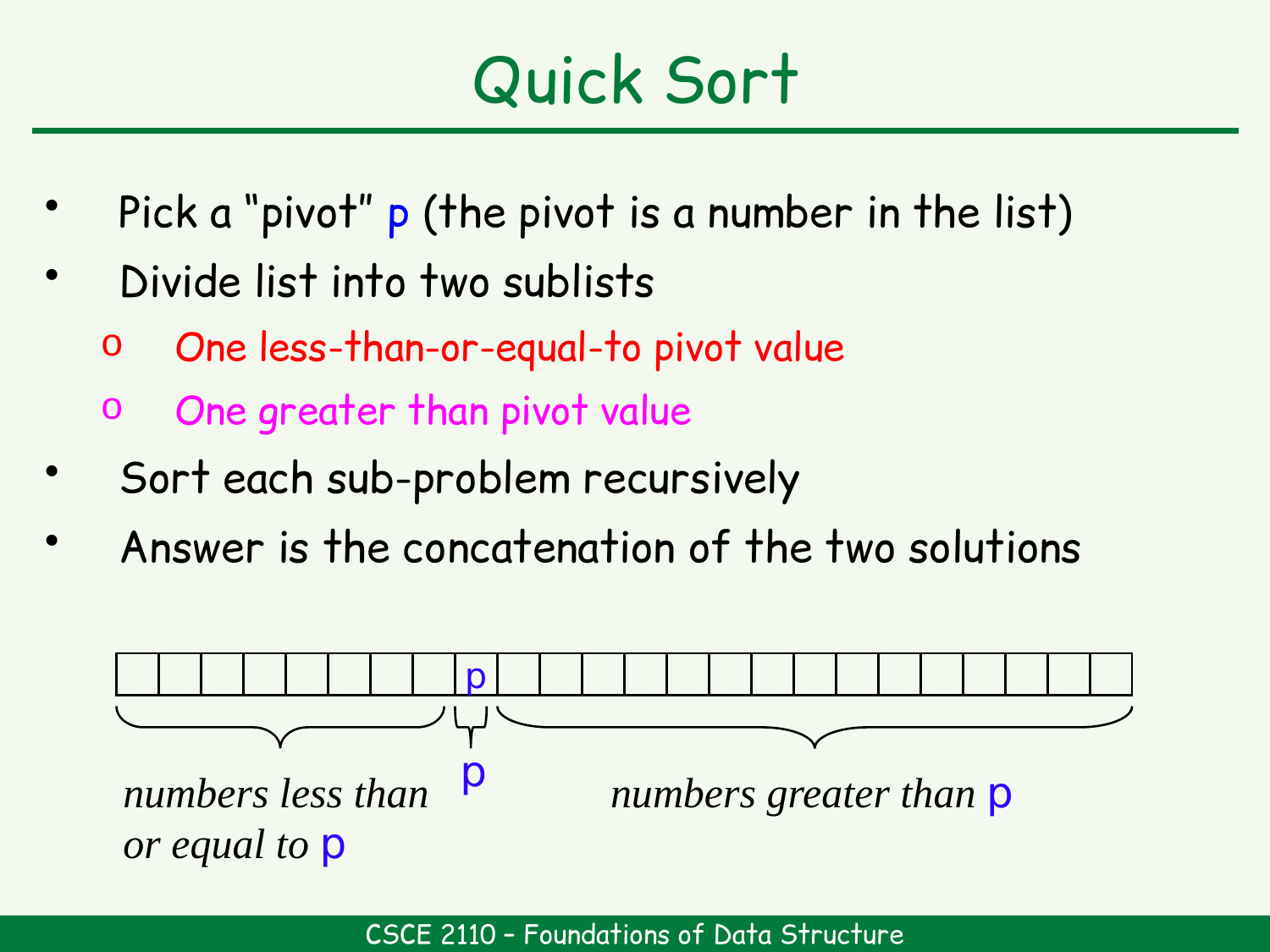

Quick Sort
Pick a “pivot” p (the pivot is a number in the list)
Divide list into two sublists
One less-than-or-equal-to pivot value
One greater than pivot value
Sort each sub-problem recursively
Answer is the concatenation of the two solutions

p

numbers less than or equal to p

 p

numbers greater than p